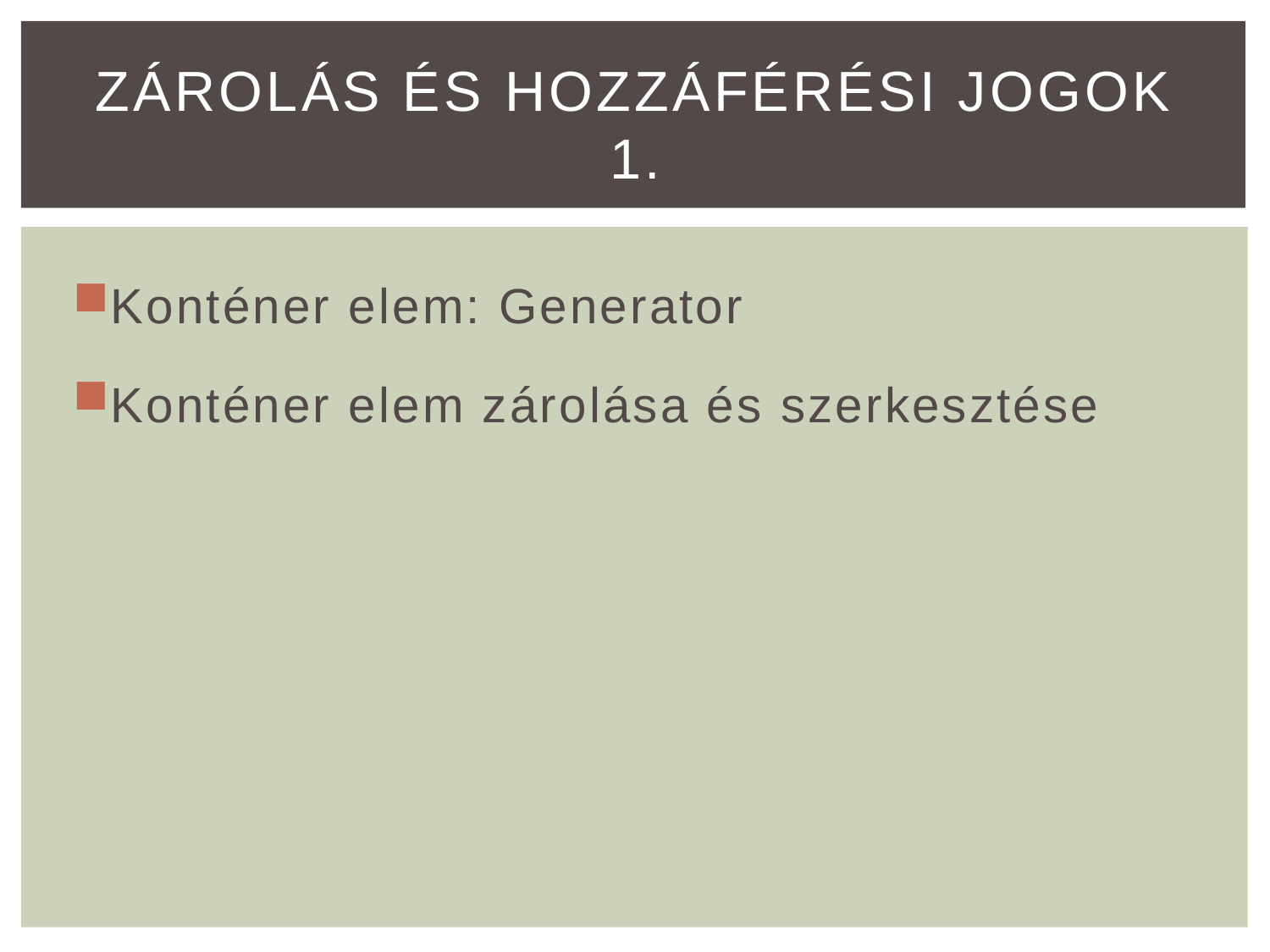

# Zárolás és Hozzáférési jogok 1.
Konténer elem: Generator
Konténer elem zárolása és szerkesztése